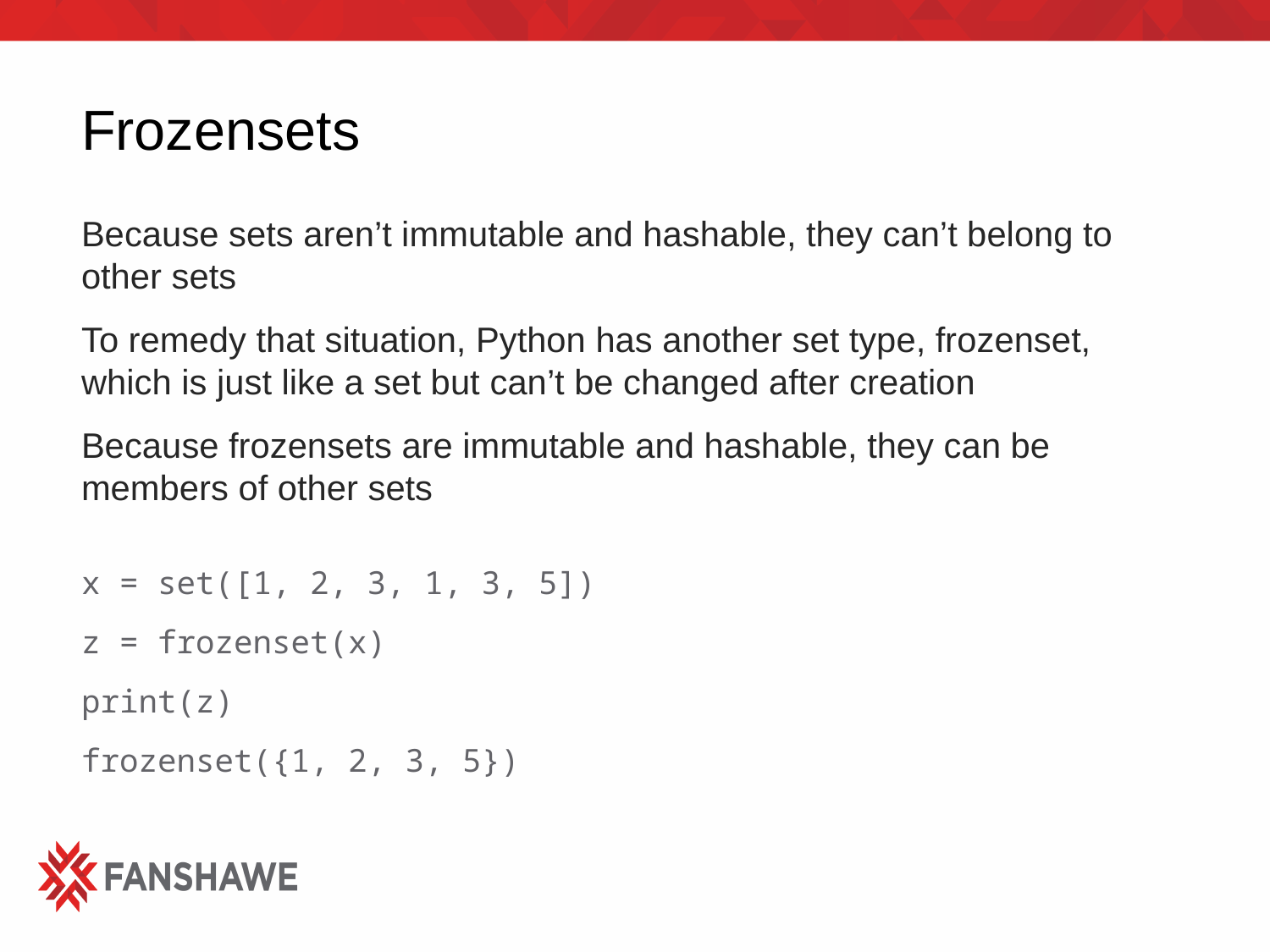

# Frozensets
Because sets aren’t immutable and hashable, they can’t belong to other sets
To remedy that situation, Python has another set type, frozenset, which is just like a set but can’t be changed after creation
Because frozensets are immutable and hashable, they can be members of other sets
x = set([1, 2, 3, 1, 3, 5])
z = frozenset(x)
print(z)
frozenset({1, 2, 3, 5})